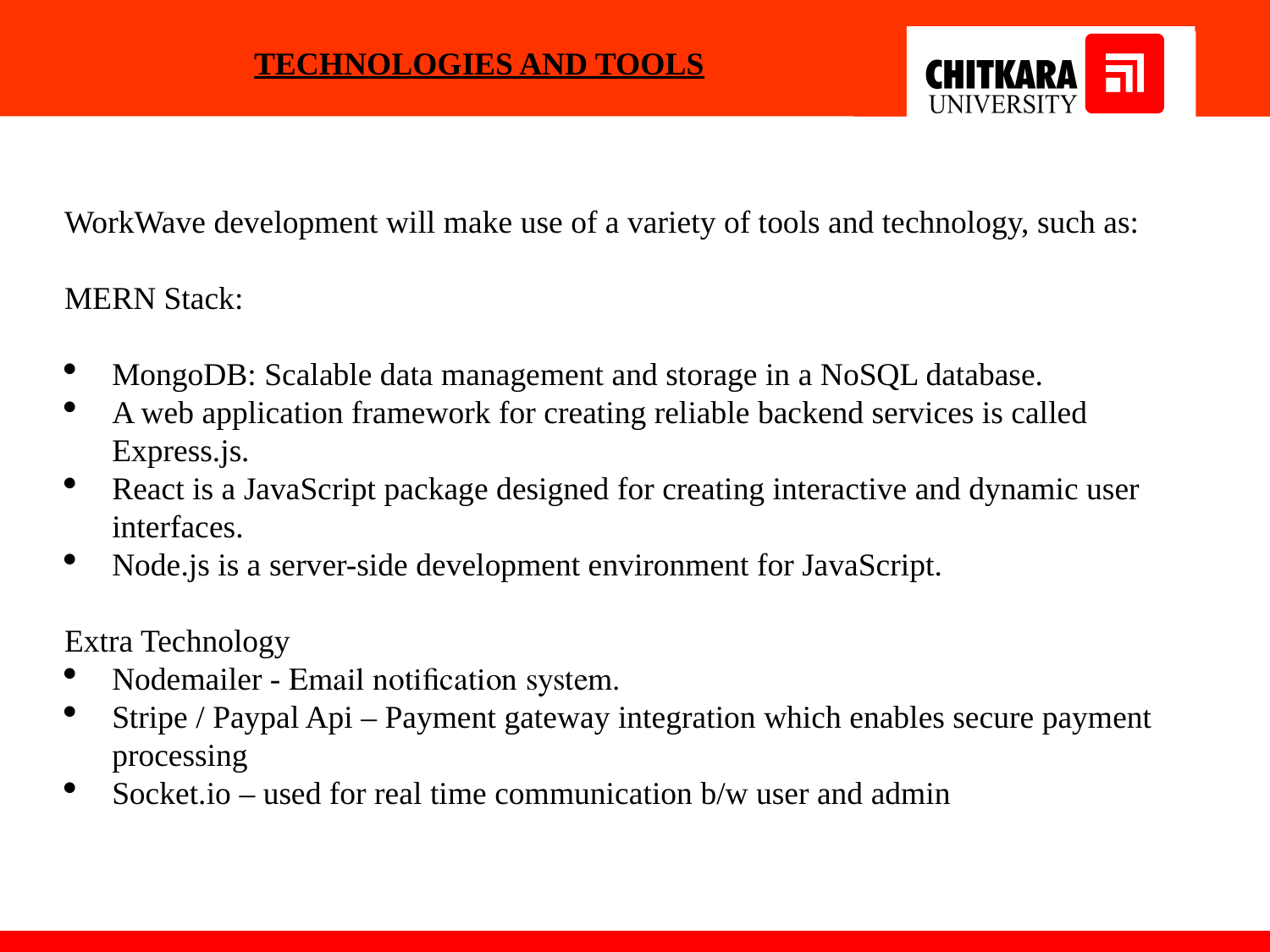

# TECHNOLOGIES AND TOOLS
WorkWave development will make use of a variety of tools and technology, such as:

MERN Stack:

MongoDB: Scalable data management and storage in a NoSQL database.
A web application framework for creating reliable backend services is called Express.js.
React is a JavaScript package designed for creating interactive and dynamic user interfaces.
Node.js is a server-side development environment for JavaScript.

Extra Technology
Nodemailer - Email notification system.
Stripe / Paypal Api – Payment gateway integration which enables secure payment processing
Socket.io – used for real time communication b/w user and admin